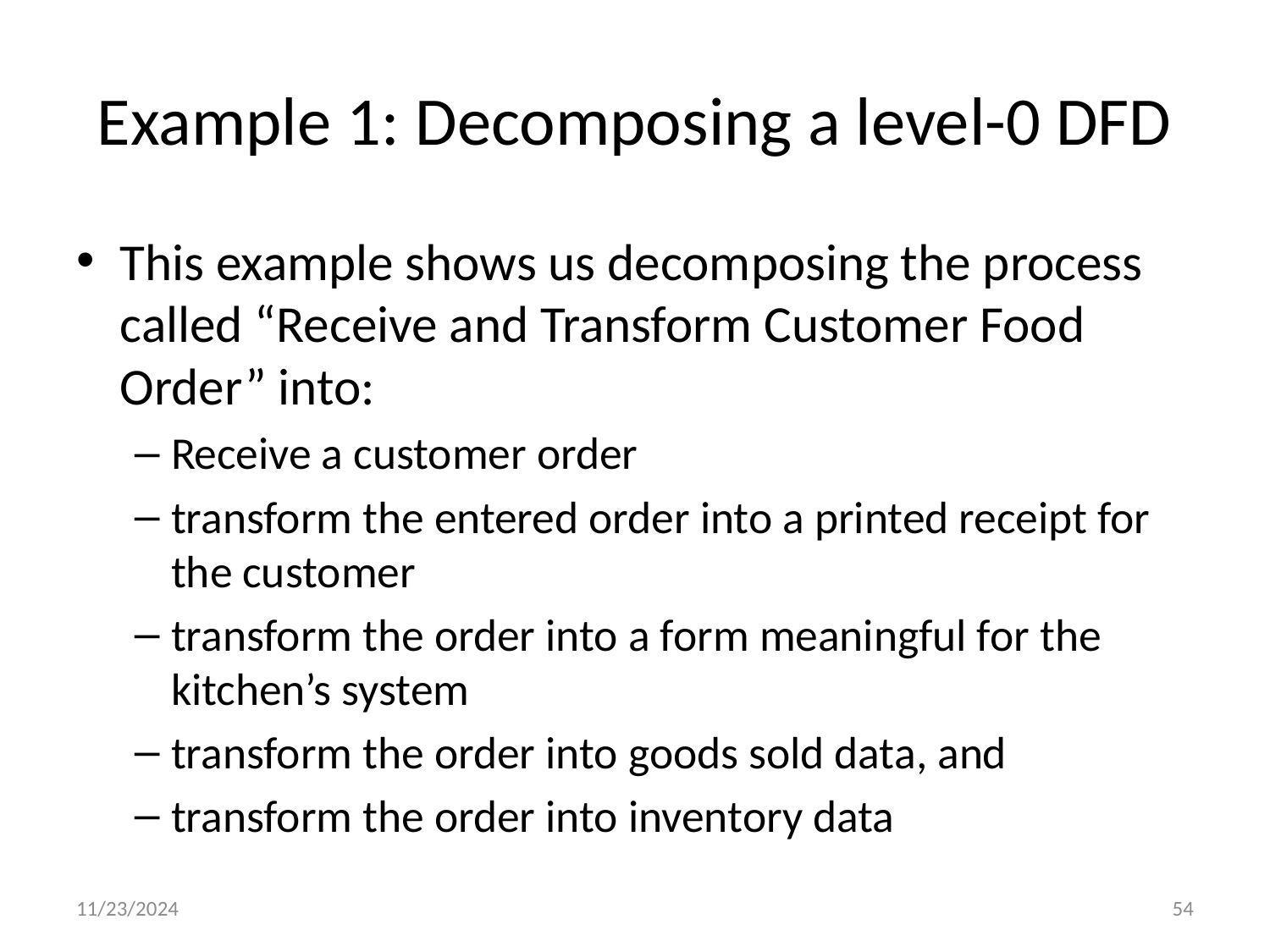

# Example 1: Decomposing a level-0 DFD
This example shows us decomposing the process called “Receive and Transform Customer Food Order” into:
Receive a customer order
transform the entered order into a printed receipt for the customer
transform the order into a form meaningful for the kitchen’s system
transform the order into goods sold data, and
transform the order into inventory data
11/23/2024
54